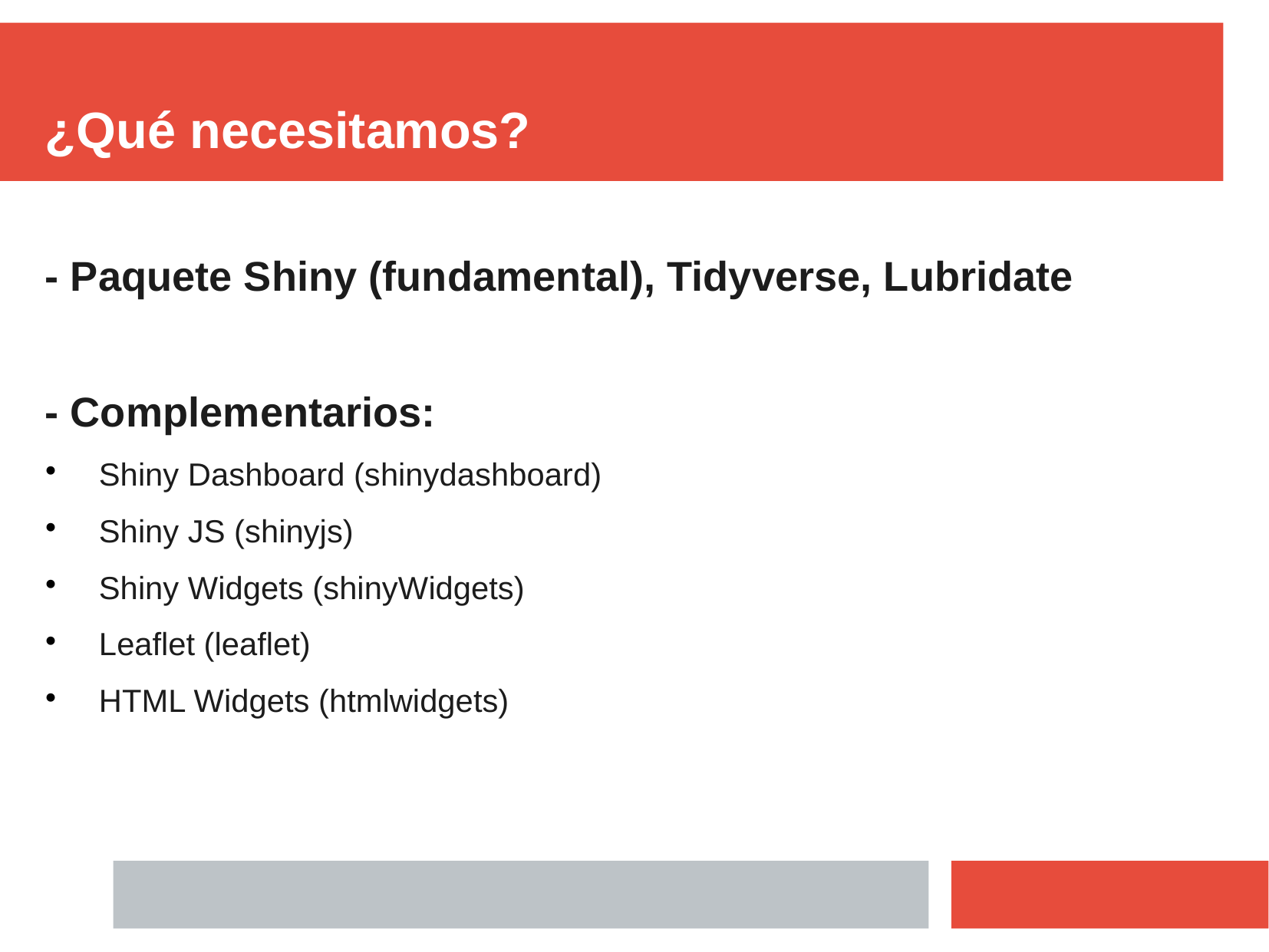

¿Qué necesitamos?
- Paquete Shiny (fundamental), Tidyverse, Lubridate

- Complementarios:
   Shiny Dashboard (shinydashboard)
   Shiny JS (shinyjs)
   Shiny Widgets (shinyWidgets)
   Leaflet (leaflet)
   HTML Widgets (htmlwidgets)